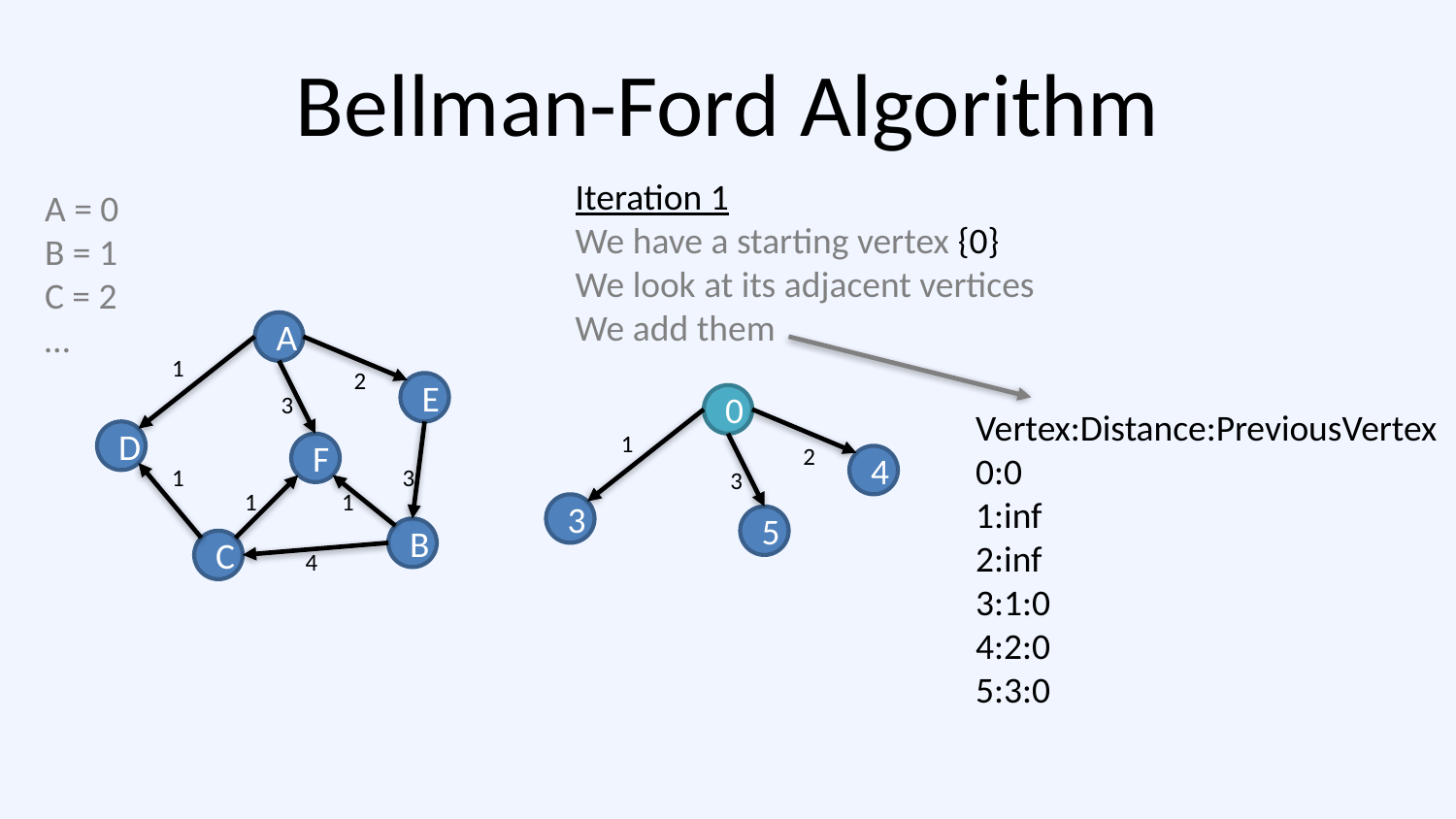

# Bellman-Ford Algorithm
Iteration 1
We have a starting vertex {0}
We look at its adjacent vertices
We add them
A = 0
B = 1
C = 2
…
A
1
2
E
3
0
Vertex:Distance:PreviousVertex
0:0
1:inf
2:inf
3:1:0
4:2:0
5:3:0
D
1
F
2
4
1
3
3
1
1
3
5
B
C
4